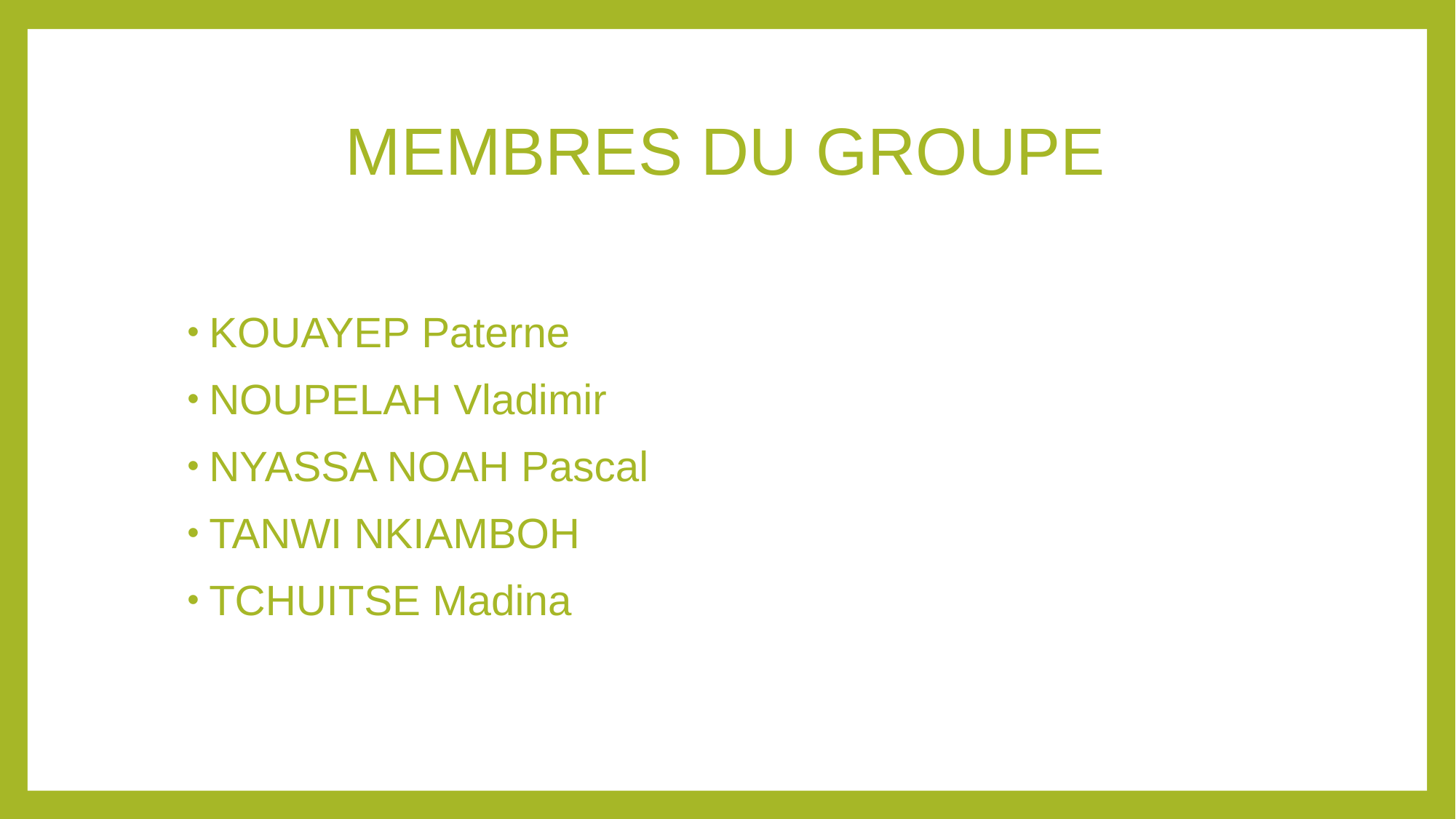

# MEMBRES DU GROUPE
KOUAYEP Paterne
NOUPELAH Vladimir
NYASSA NOAH Pascal
TANWI NKIAMBOH
TCHUITSE Madina